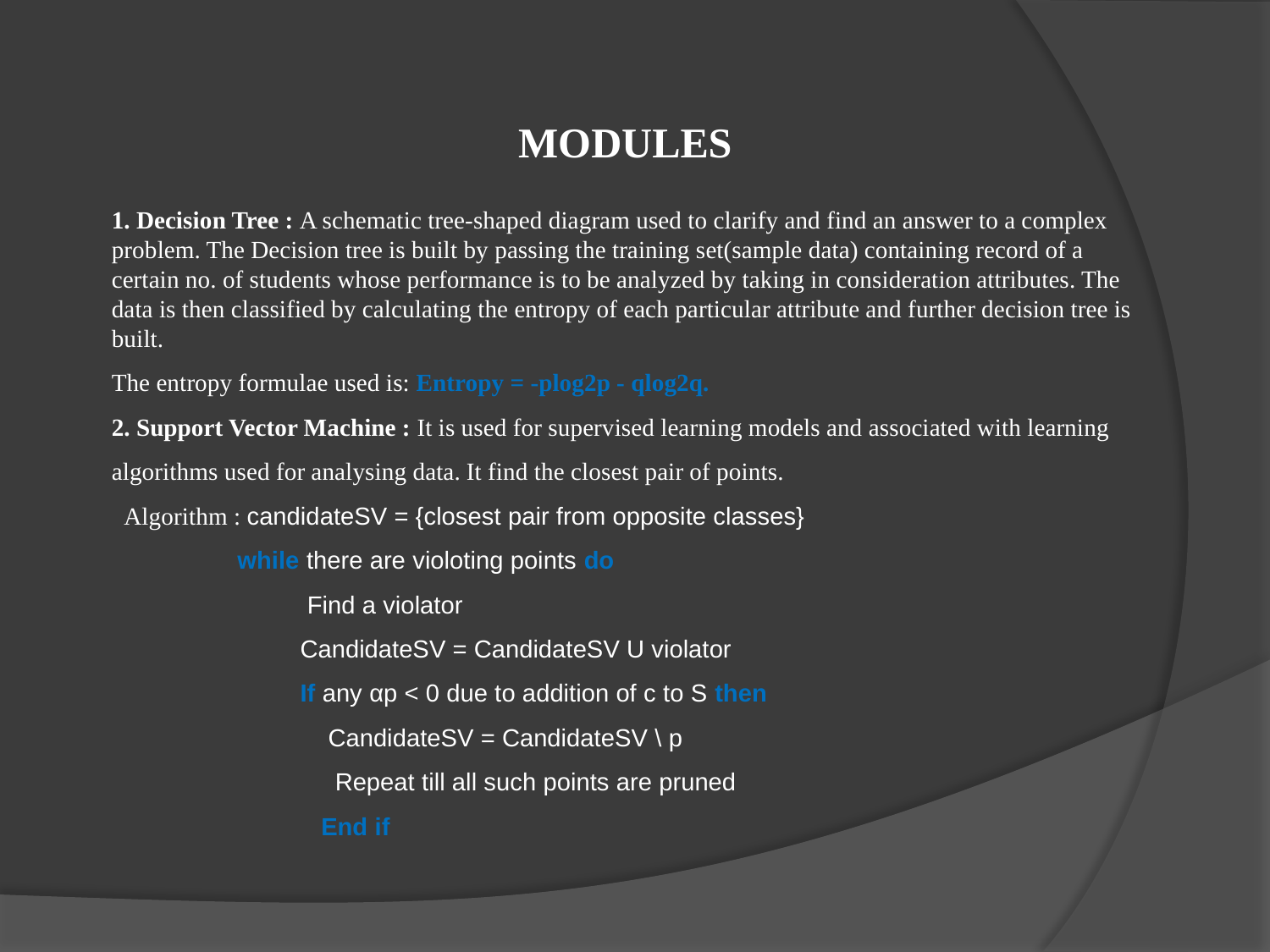

MODULES

1. Decision Tree : A schematic tree-shaped diagram used to clarify and find an answer to a complex problem. The Decision tree is built by passing the training set(sample data) containing record of a certain no. of students whose performance is to be analyzed by taking in consideration attributes. The data is then classified by calculating the entropy of each particular attribute and further decision tree is built.
The entropy formulae used is: Entropy = -plog2p - qlog2q.
2. Support Vector Machine : It is used for supervised learning models and associated with learning algorithms used for analysing data. It find the closest pair of points.
  Algorithm : candidateSV = {closest pair from opposite classes}
                  while there are violoting points do
                            Find a violator
                           CandidateSV = CandidateSV U violator
                           If any αp < 0 due to addition of c to S then
                               CandidateSV = CandidateSV \ p
                                Repeat till all such points are pruned
                              End if